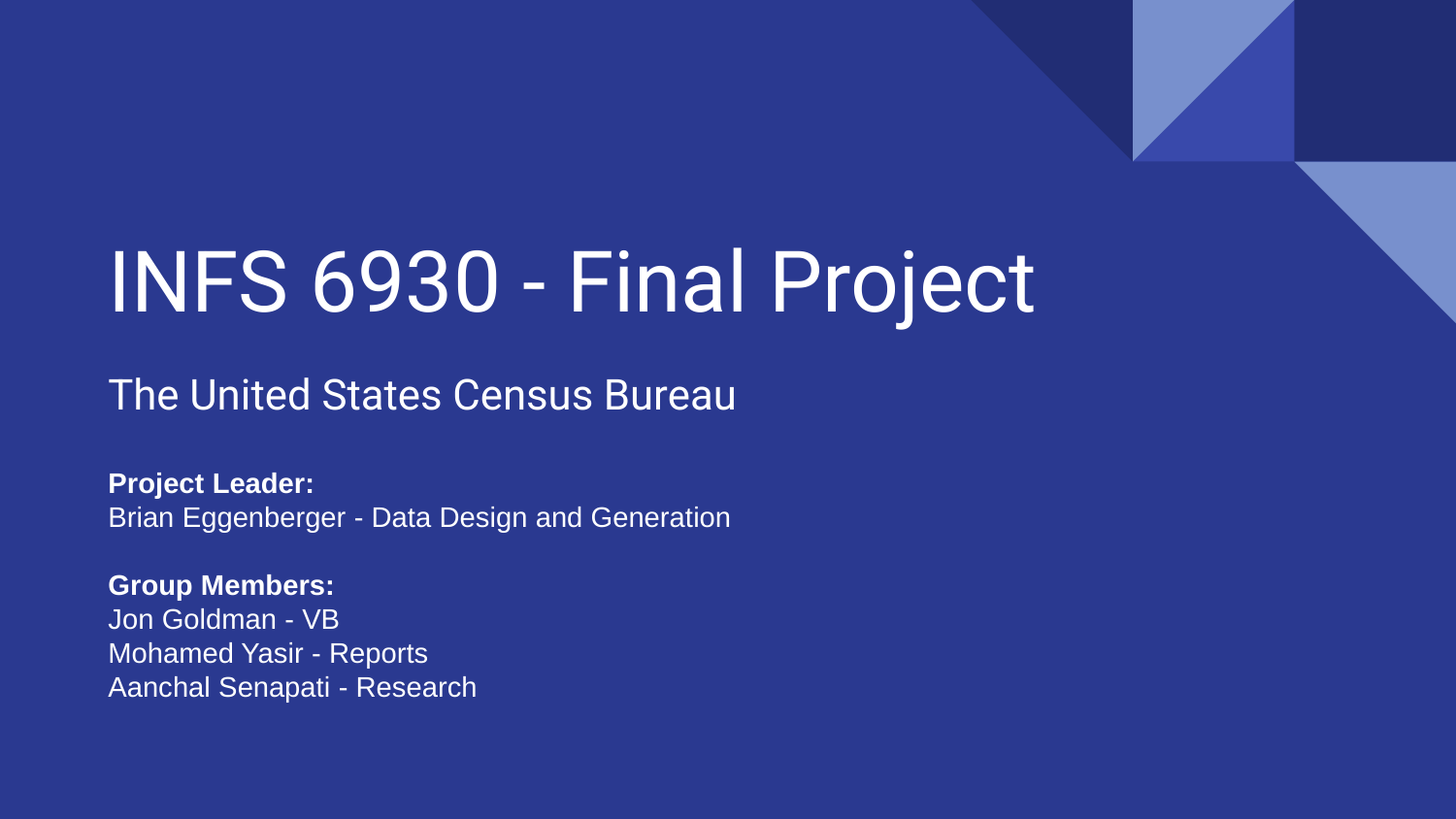

# INFS 6930 - Final Project
The United States Census Bureau
Project Leader:
Brian Eggenberger - Data Design and Generation

Group Members:
Jon Goldman - VB
Mohamed Yasir - Reports
Aanchal Senapati - Research